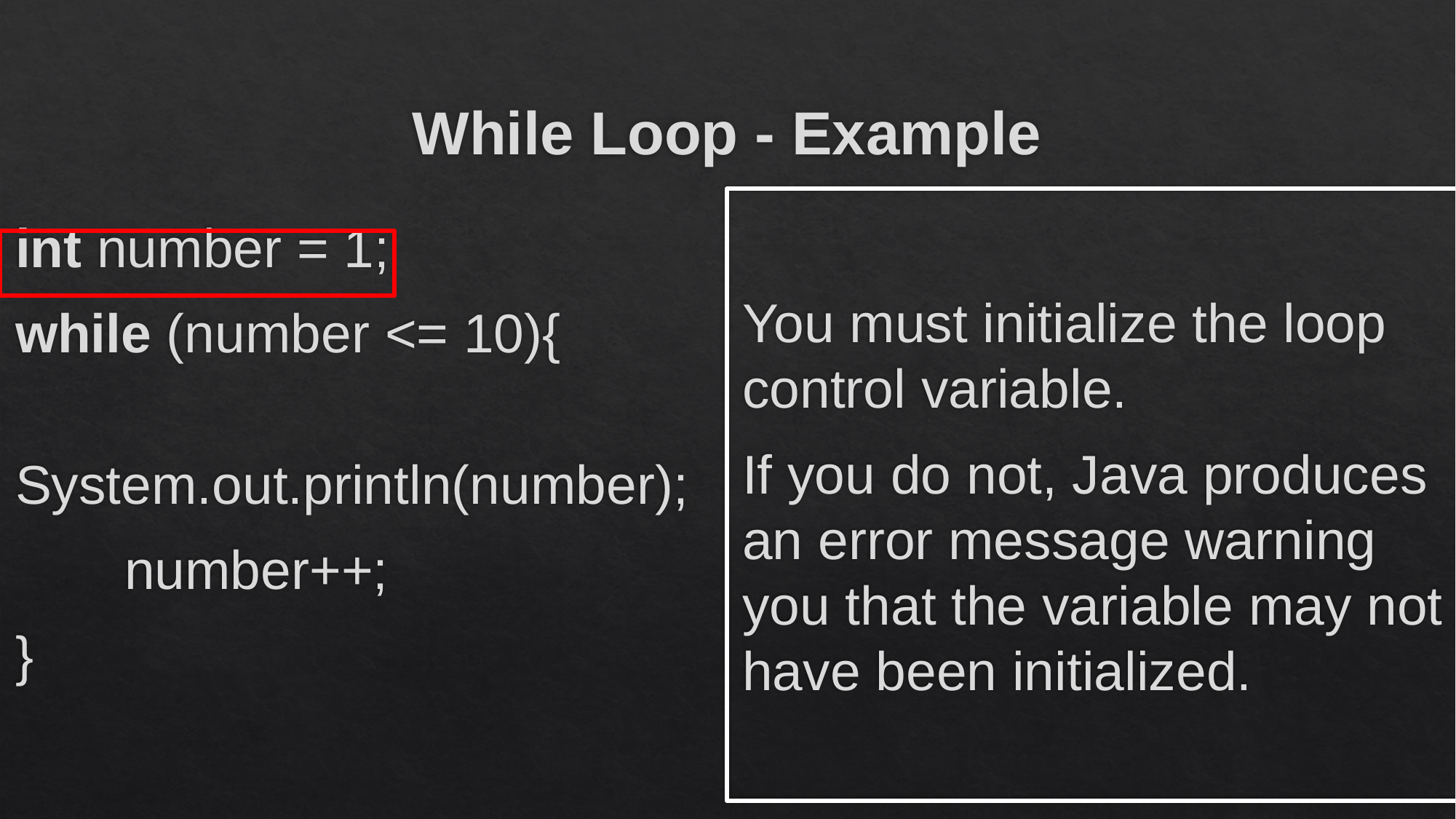

# While Loop - Example
You must initialize the loop control variable.
If you do not, Java produces an error message warning you that the variable may not have been initialized.
int number = 1;
while (number <= 10){
	System.out.println(number);
	number++;
}